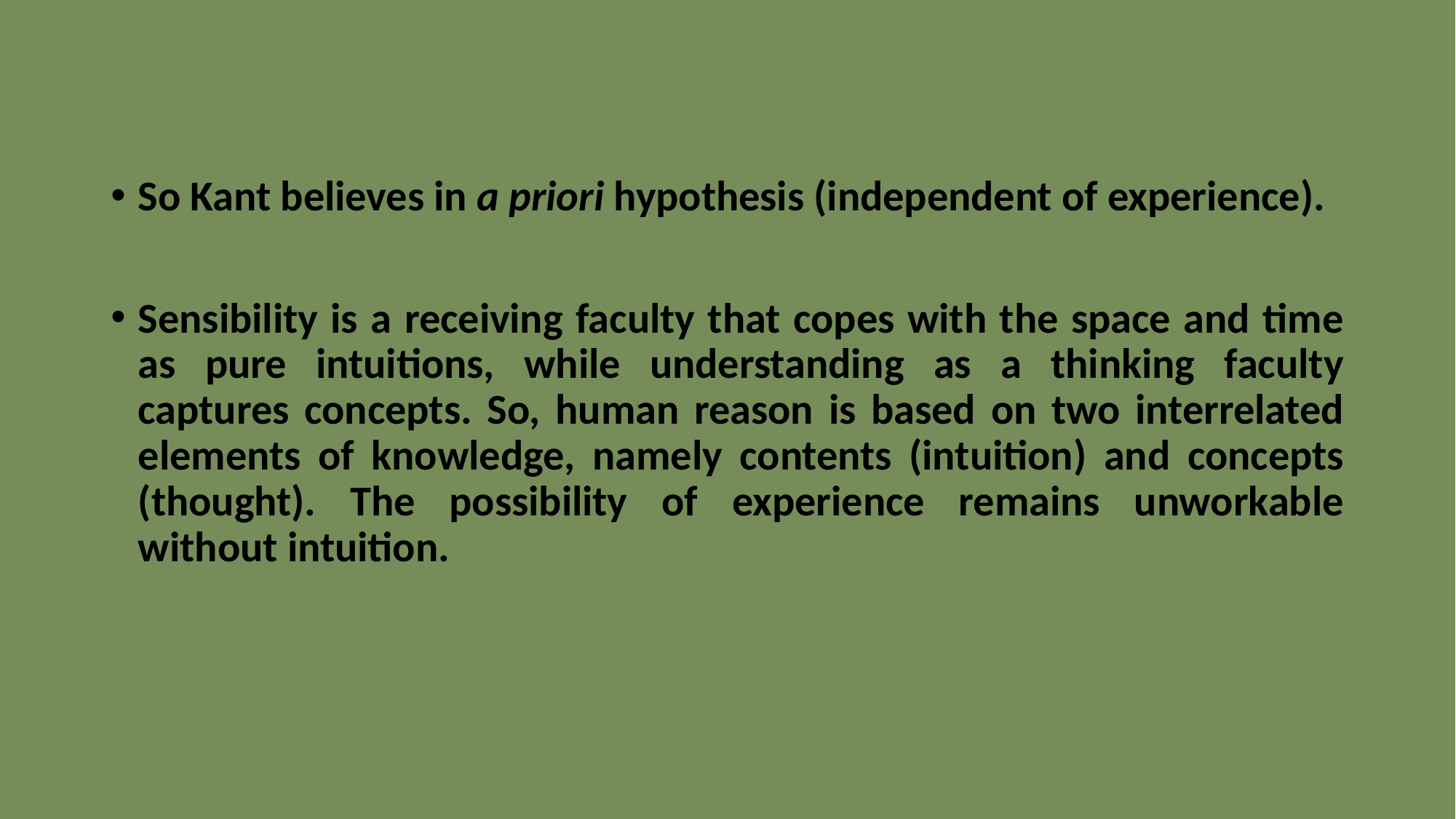

#

So Kant believes in a priori hypothesis (independent of experience).

Sensibility is a receiving faculty that copes with the space and time as pure intuitions, while understanding as a thinking faculty captures concepts. So, human reason is based on two interrelated elements of knowledge, namely contents (intuition) and concepts (thought). The possibility of experience remains unworkable without intuition.